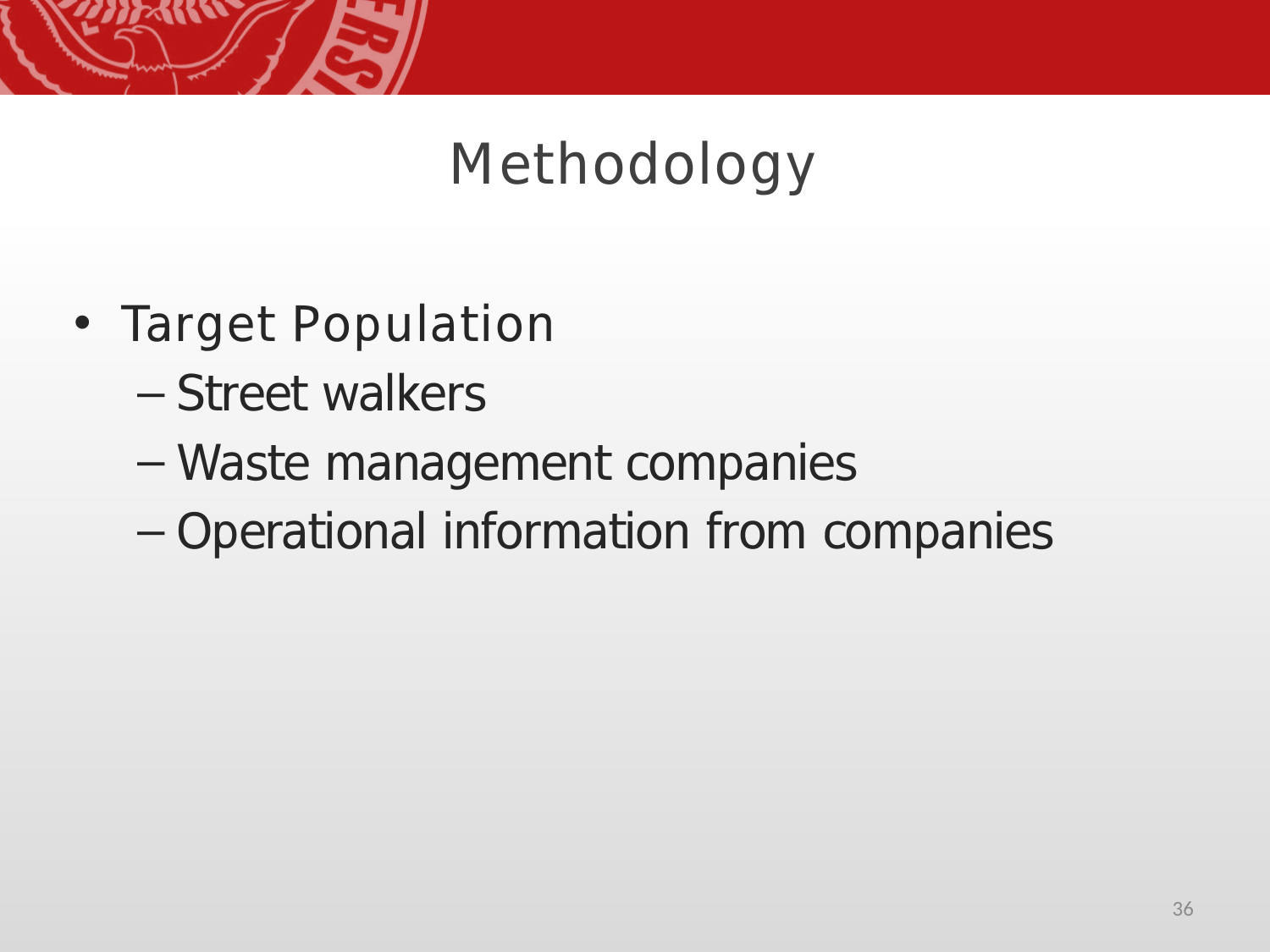

# Methodology
Target Population
Street walkers
Waste management companies
Operational information from companies
36